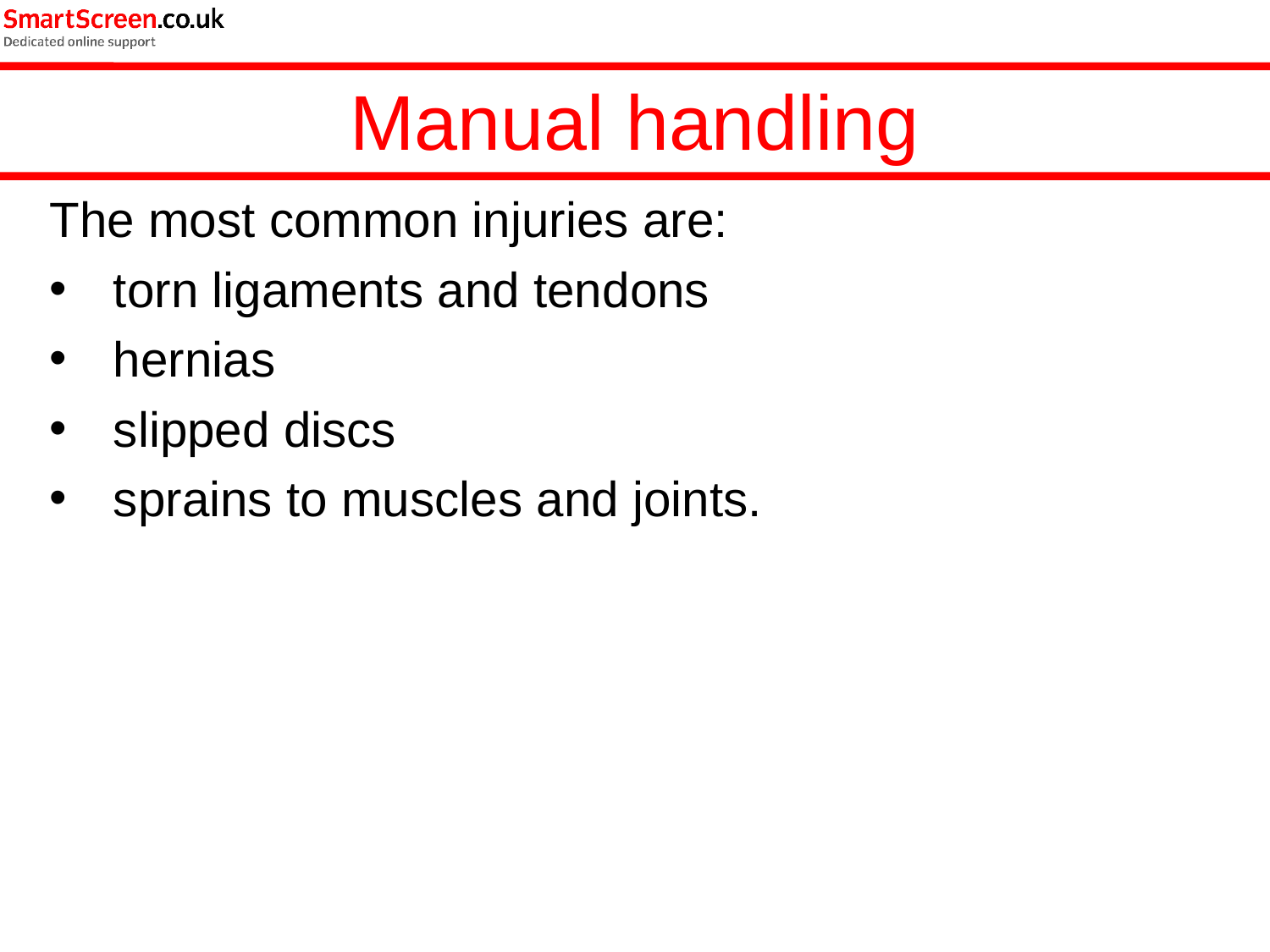

Manual handling
The most common injuries are:
torn ligaments and tendons
hernias
slipped discs
sprains to muscles and joints.